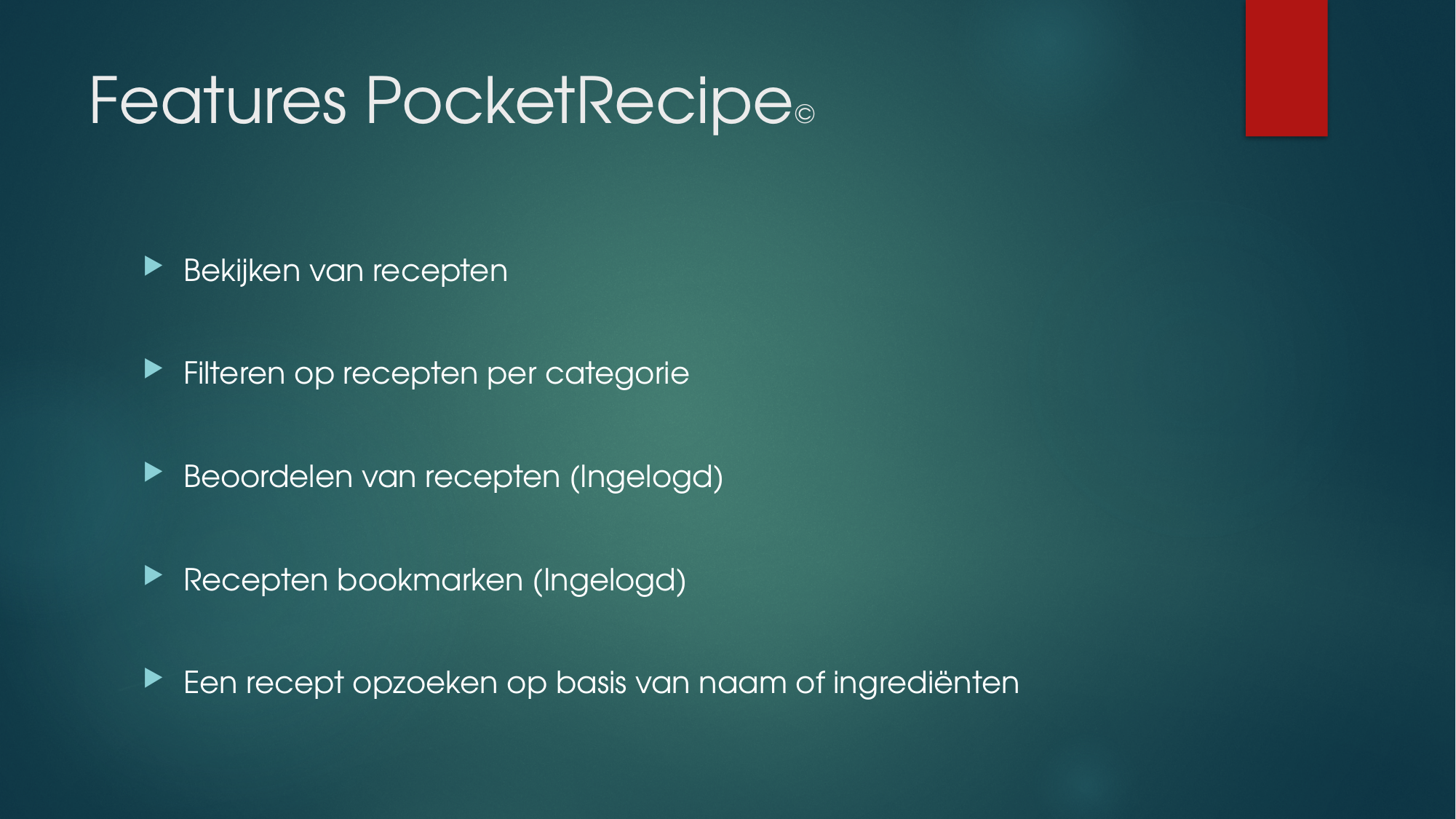

# Features PocketRecipe©
Bekijken van recepten

Filteren op recepten per categorie

Beoordelen van recepten (Ingelogd)

Recepten bookmarken (Ingelogd)

Een recept opzoeken op basis van naam of ingrediënten